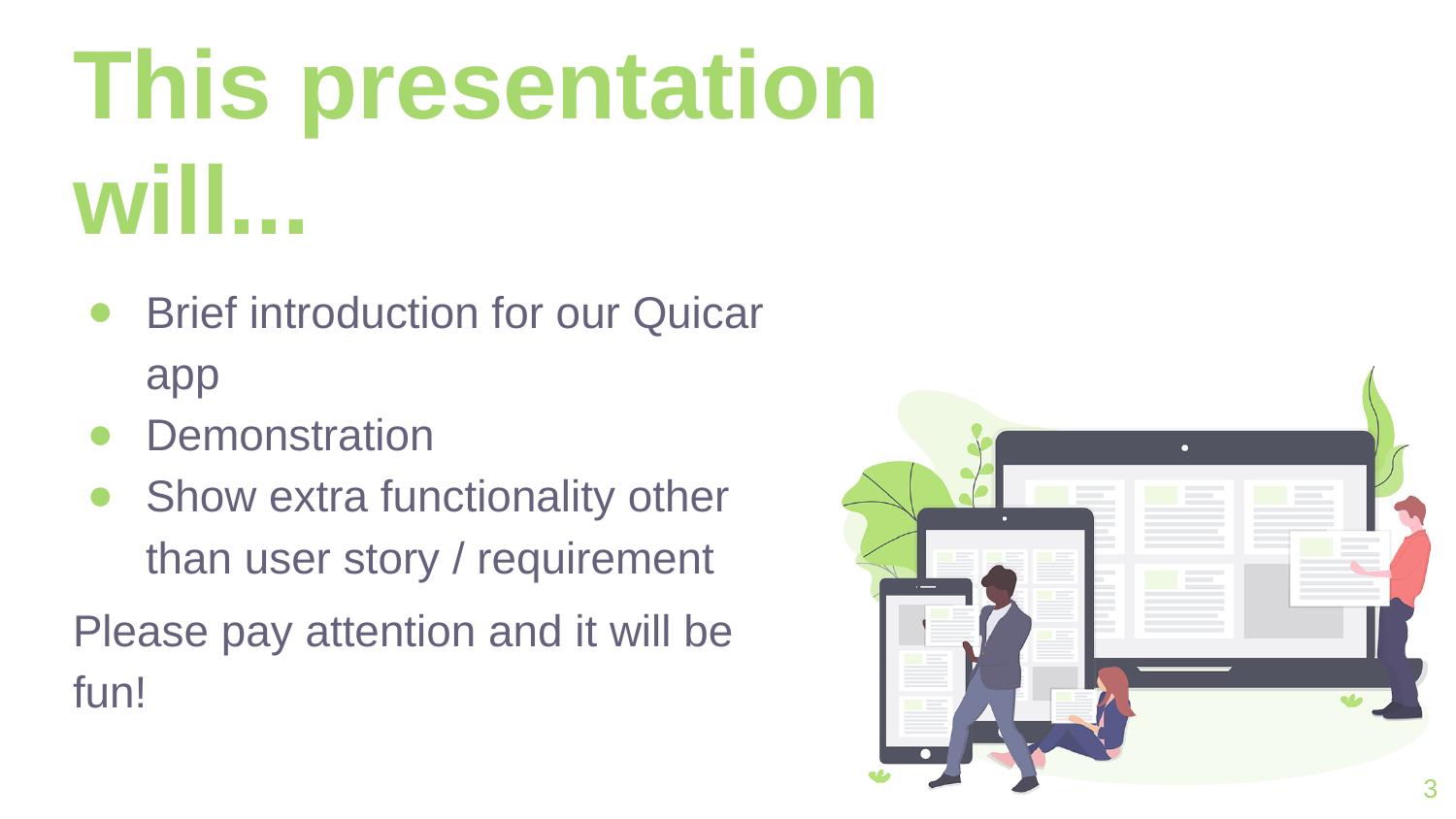

# This presentation will...
Brief introduction for our Quicar app
Demonstration
Show extra functionality other than user story / requirement
Please pay attention and it will be fun!
3